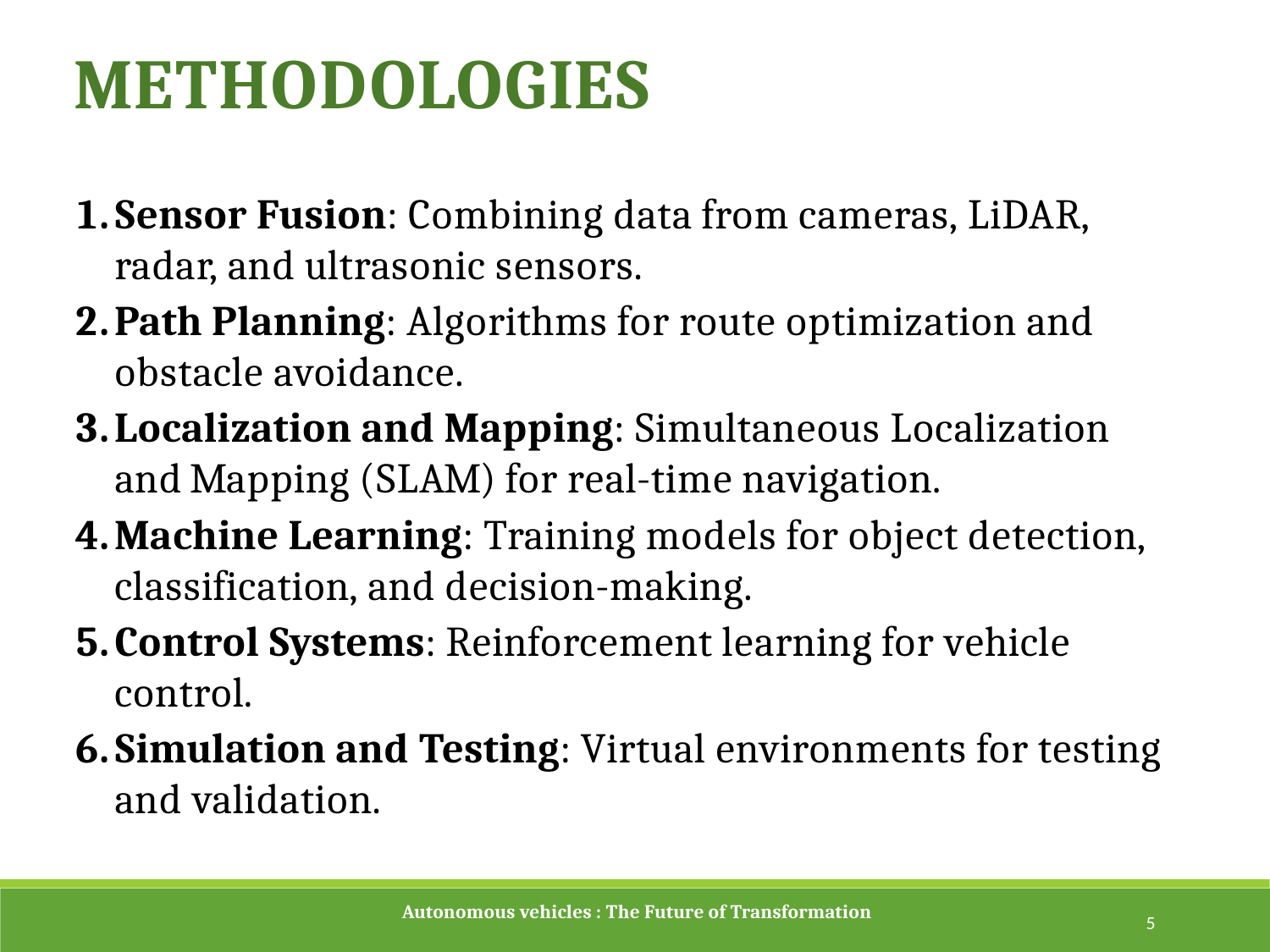

METHODOLOGIES
Sensor Fusion: Combining data from cameras, LiDAR, radar, and ultrasonic sensors.
Path Planning: Algorithms for route optimization and obstacle avoidance.
Localization and Mapping: Simultaneous Localization and Mapping (SLAM) for real-time navigation.
Machine Learning: Training models for object detection, classification, and decision-making.
Control Systems: Reinforcement learning for vehicle control.
Simulation and Testing: Virtual environments for testing and validation.

 Autonomous vehicles : The Future of Transformation

5